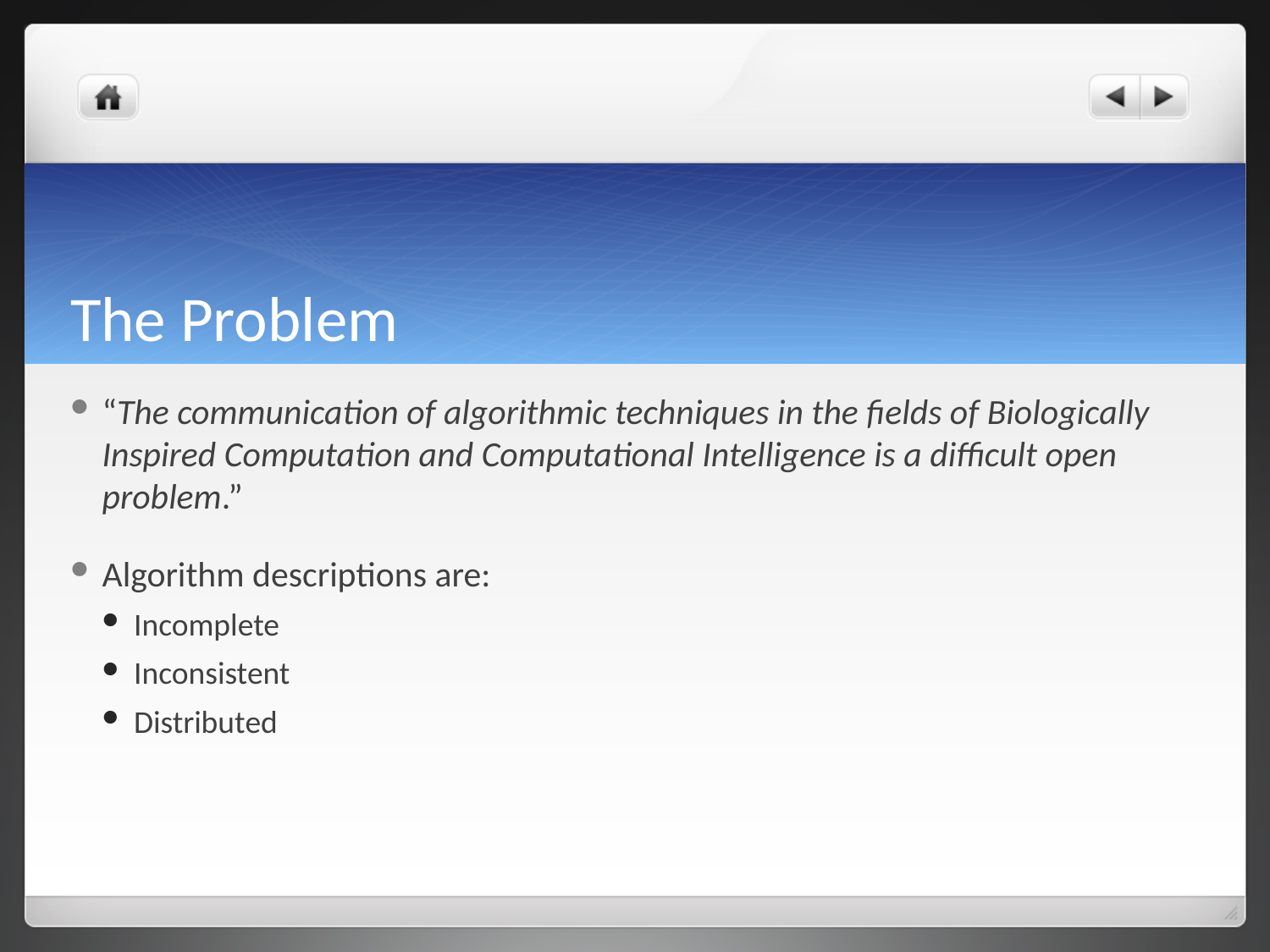

# The Problem
“The communication of algorithmic techniques in the fields of Biologically Inspired Computation and Computational Intelligence is a difficult open problem.”
Algorithm descriptions are:
Incomplete
Inconsistent
Distributed